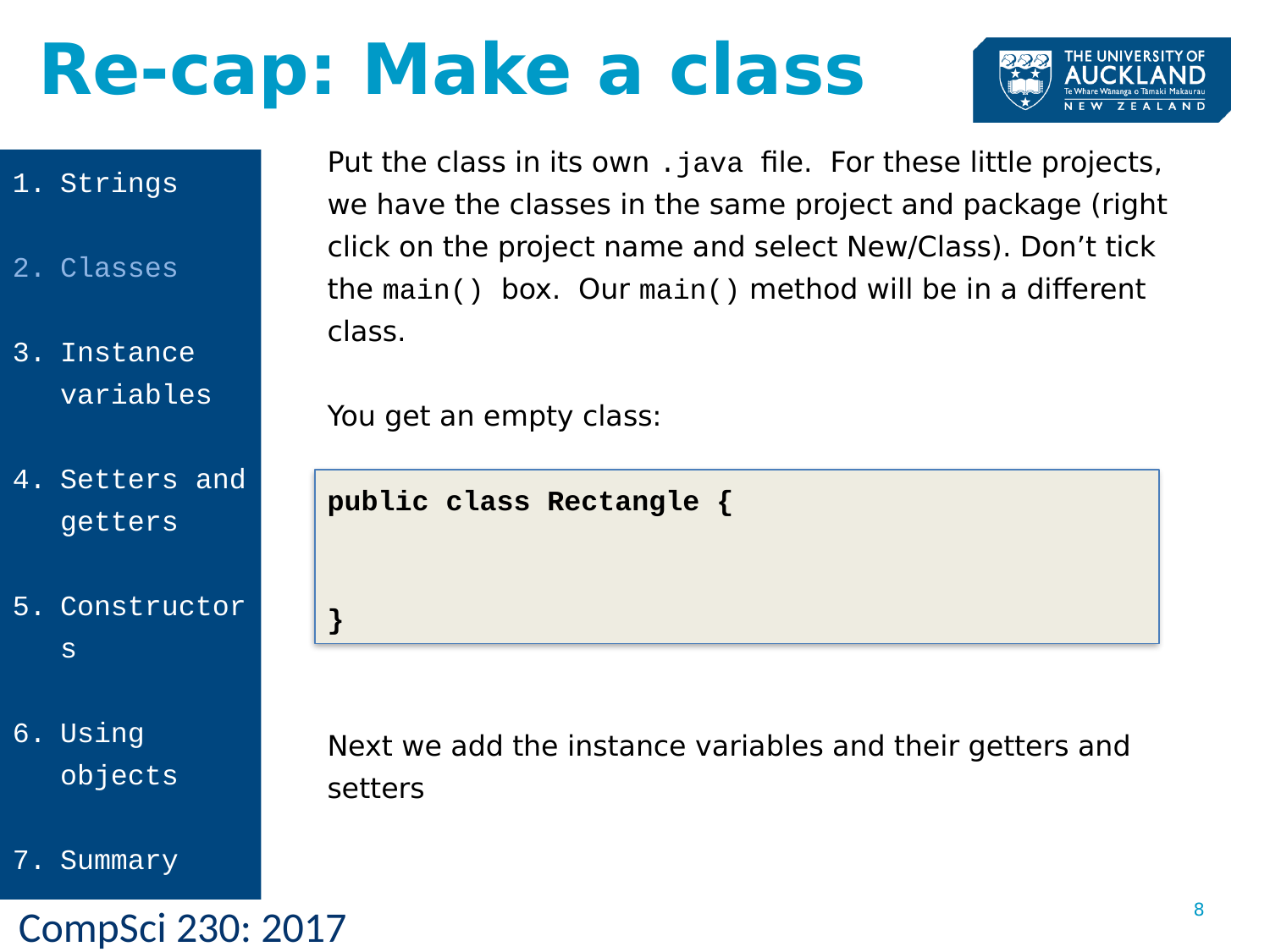

Re-cap: Make a class
Put the class in its own .java file.  For these little projects, we have the classes in the same project and package (right click on the project name and select New/Class). Don’t tick the main() box.  Our main() method will be in a different class.

You get an empty class:

public class Rectangle {

}

Next we add the instance variables and their getters and setters

Strings
Classes
Instance variables
Setters and getters
Constructors
Using objects
Summary

8